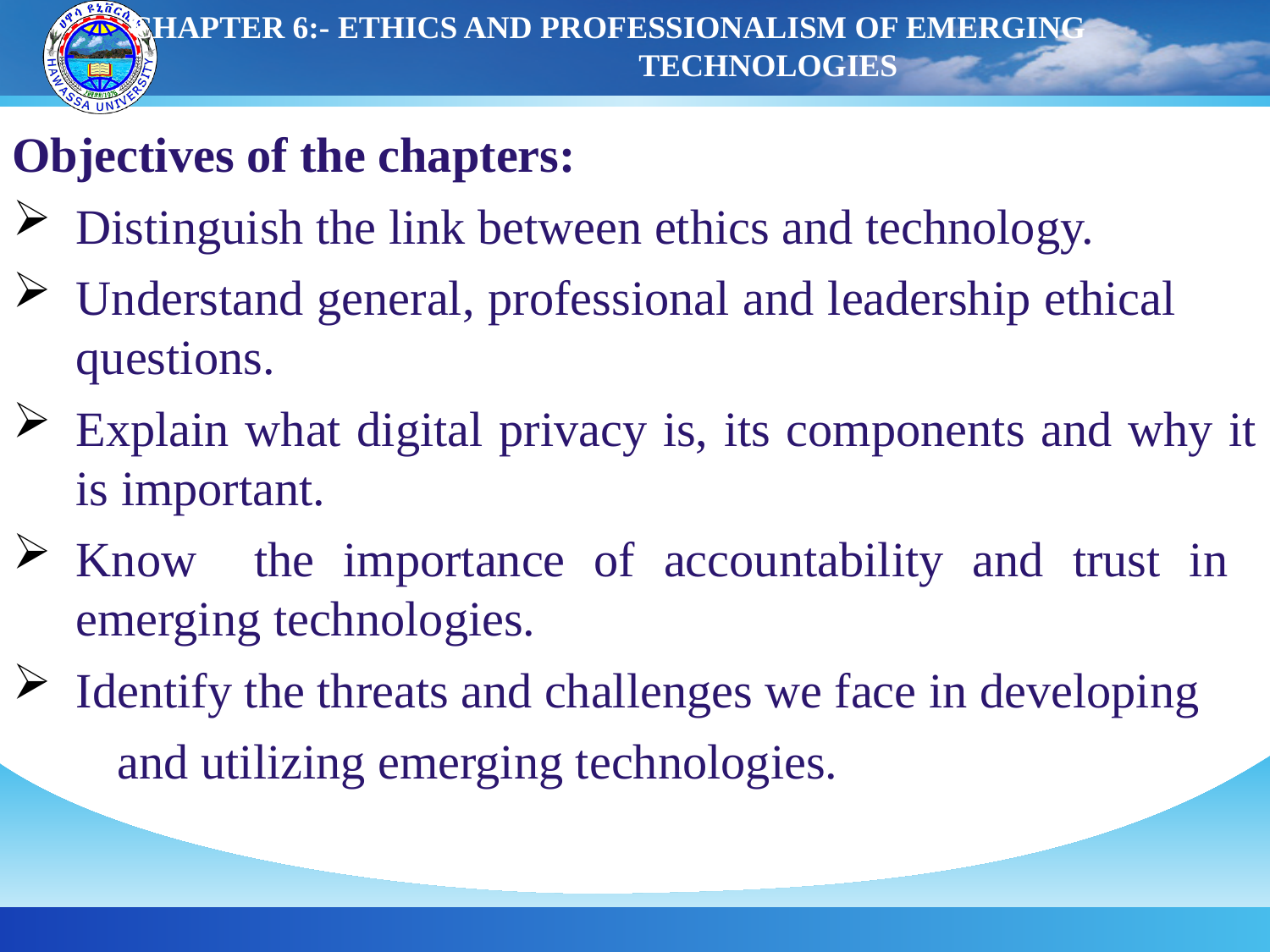

# CHAPTER 6:- ETHICS AND PROFESSIONALISM OF EMERGING TECHNOLOGIES
Objectives of the chapters:
Distinguish the link between ethics and technology.
Understand general, professional and leadership ethical       questions.
Explain what digital privacy is, its components and why it is important.
Know  the importance of accountability and trust in  emerging technologies.
Identify the threats and challenges we face in developing
      and utilizing emerging technologies.